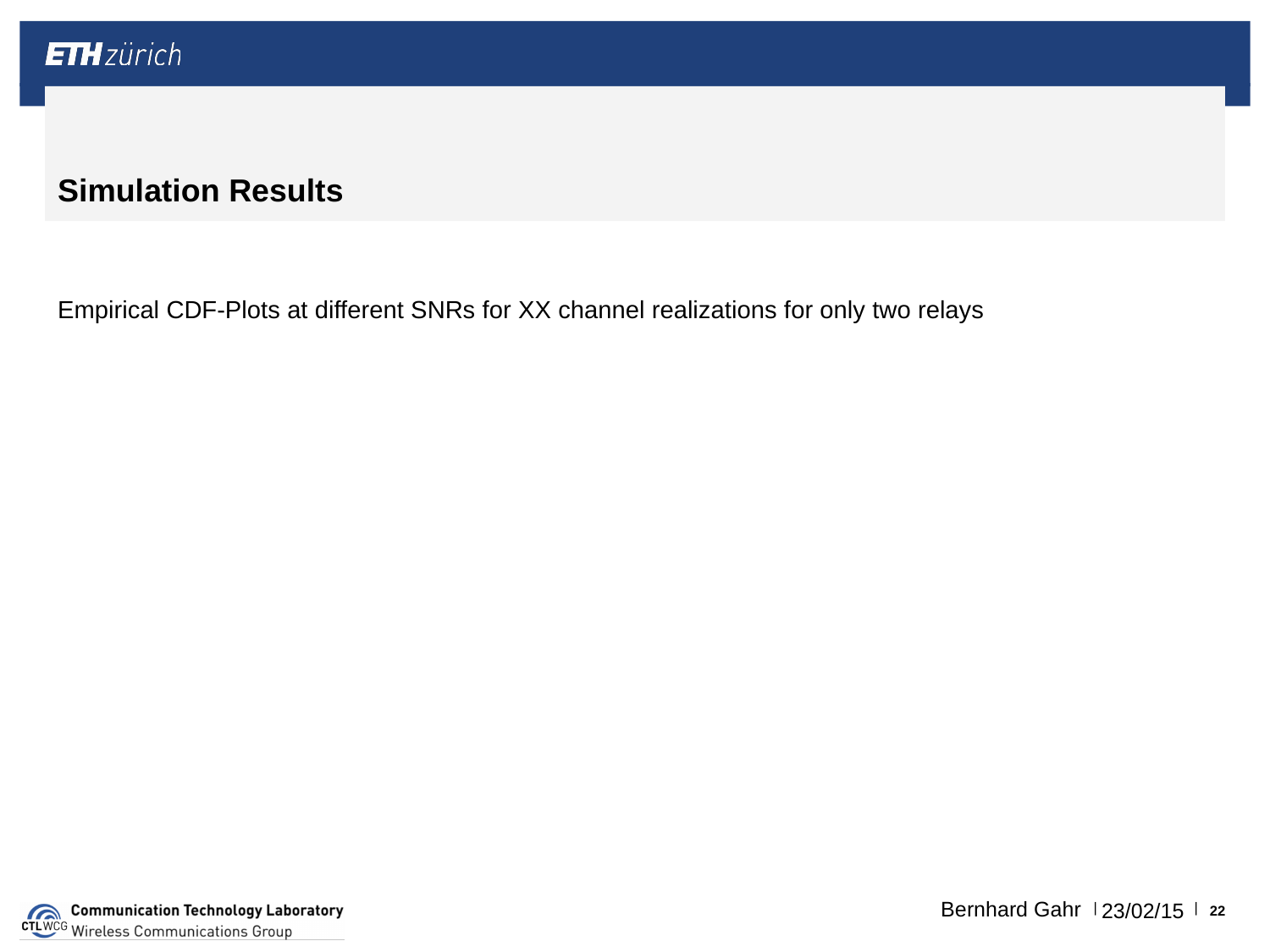

# Simulation Results
Empirical CDF-Plots at different SNRs for XX channel realizations for only two relays

22